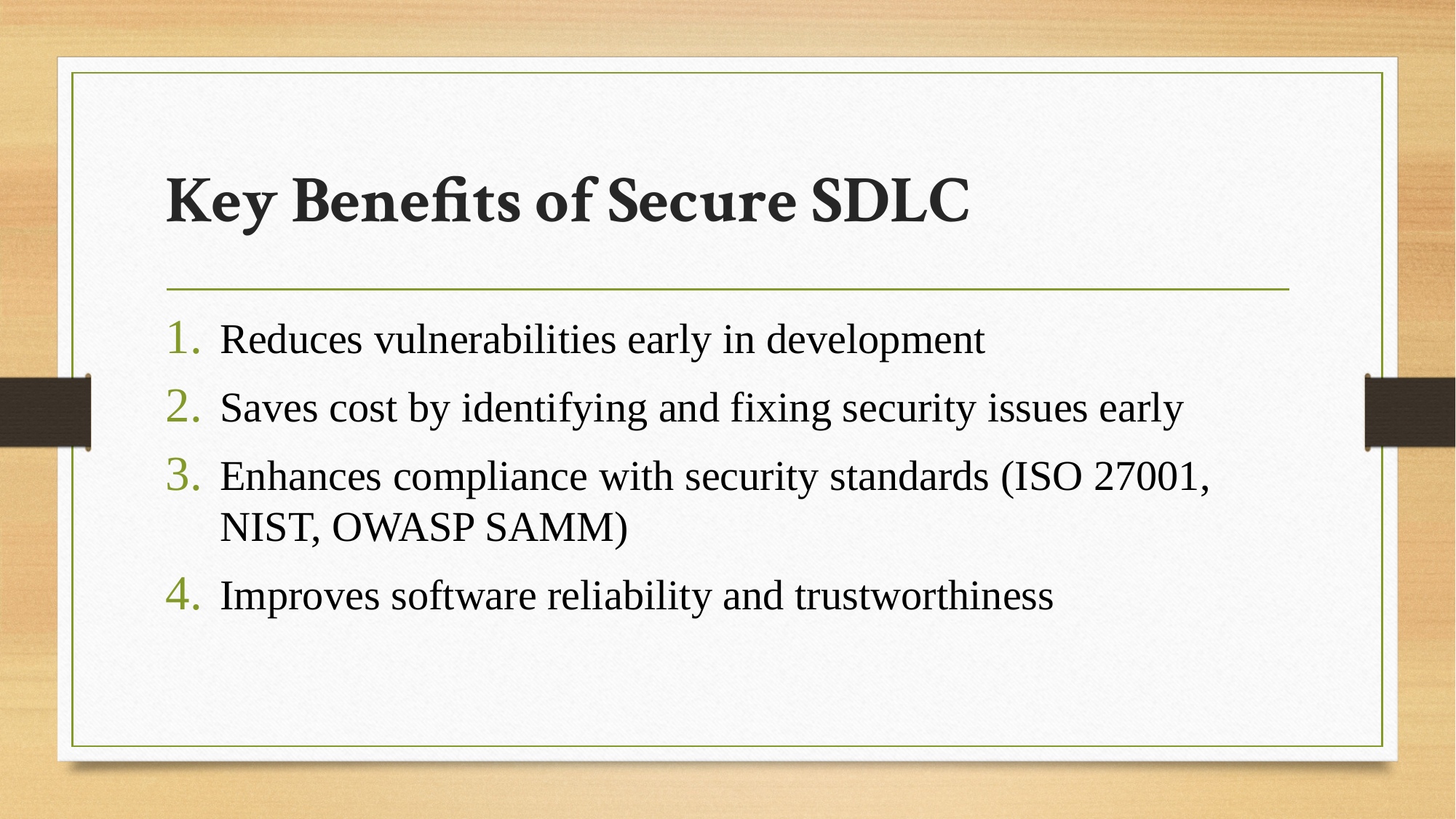

# Key Benefits of Secure SDLC
Reduces vulnerabilities early in development
Saves cost by identifying and fixing security issues early
Enhances compliance with security standards (ISO 27001, NIST, OWASP SAMM)
Improves software reliability and trustworthiness